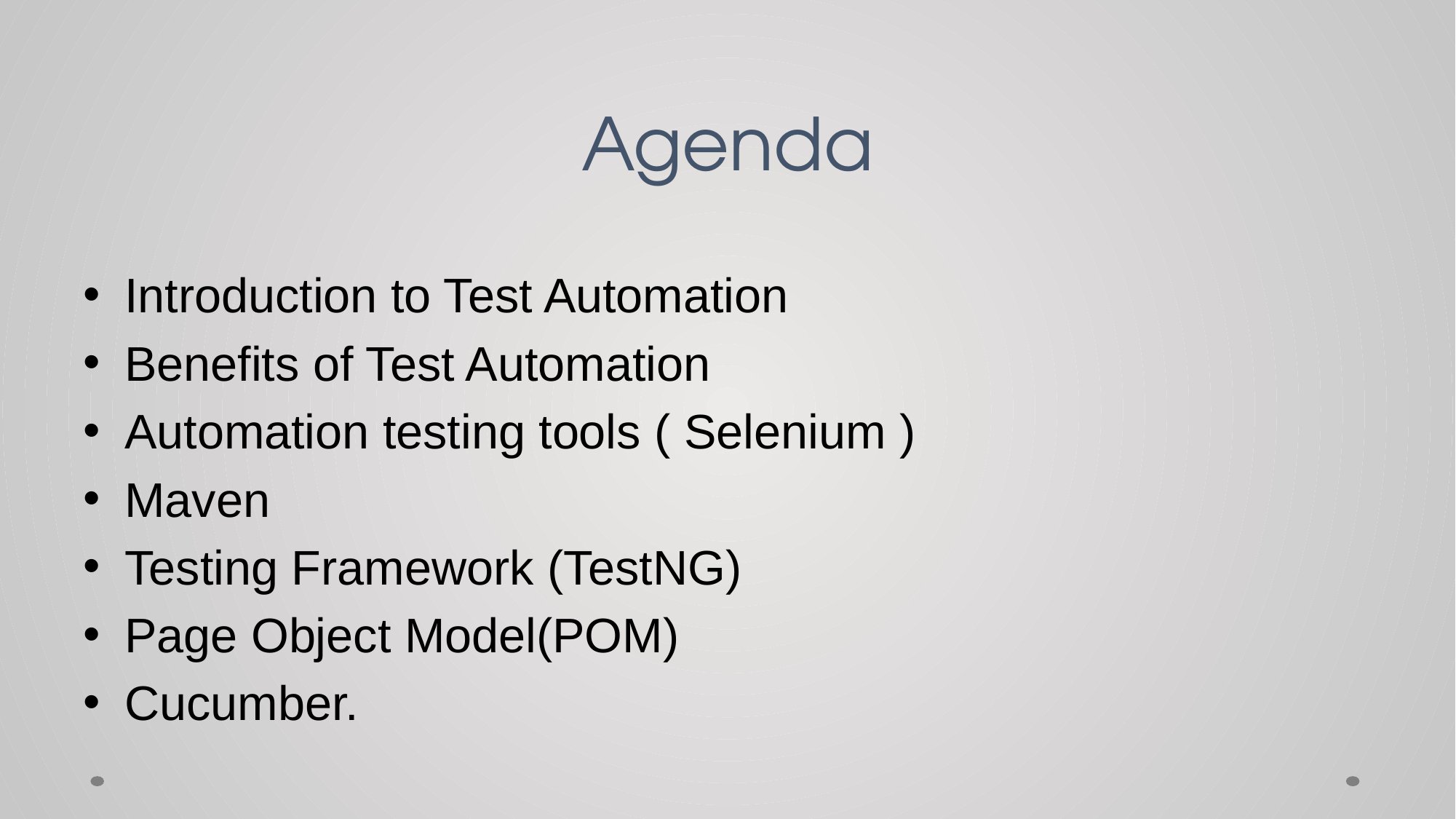

# Agenda

Introduction to Test Automation
Benefits of Test Automation
Automation testing tools ( Selenium )
Maven
Testing Framework (TestNG)
Page Object Model(POM)
Cucumber.